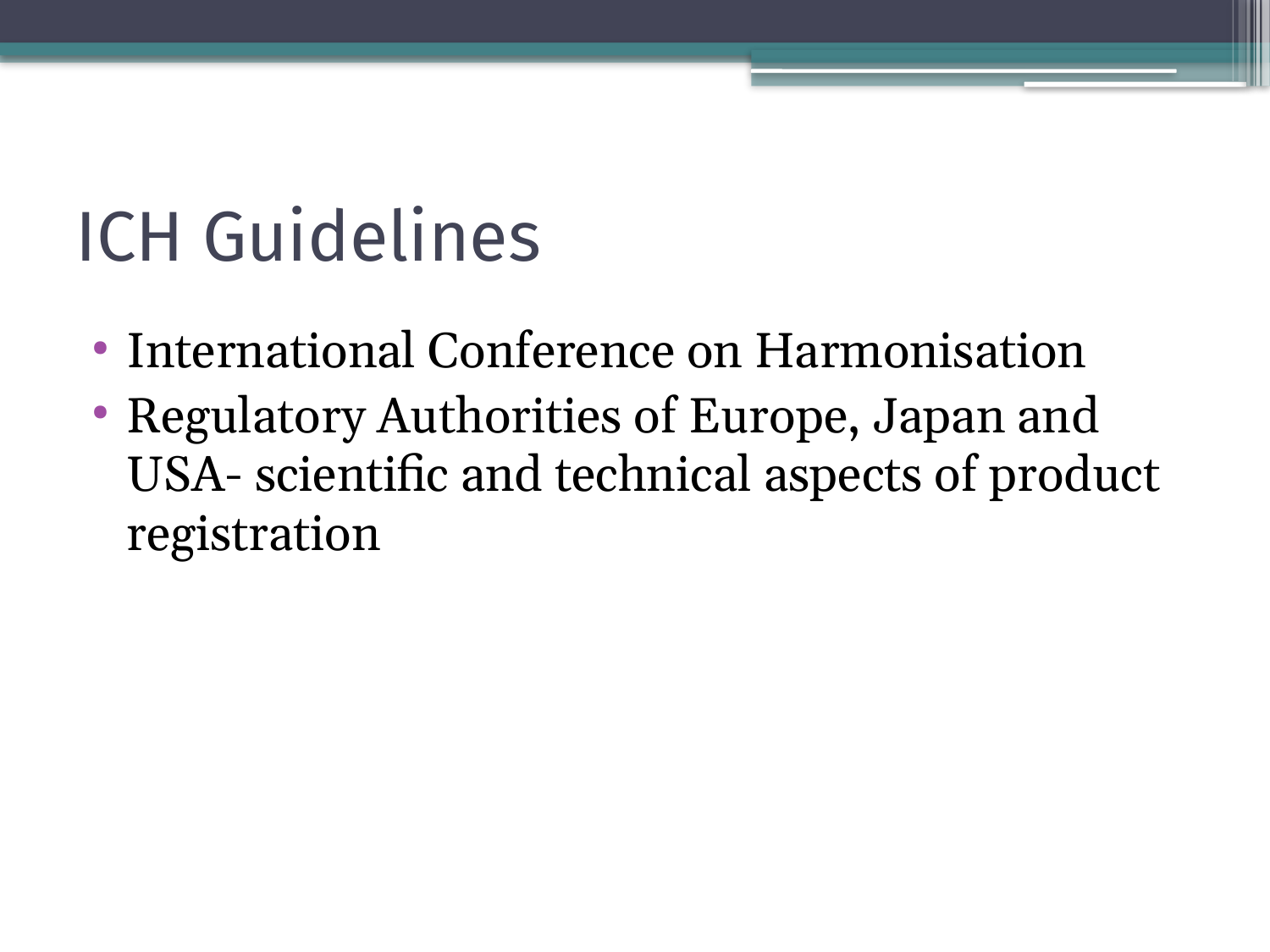

# ICH Guidelines
International Conference on Harmonisation
Regulatory Authorities of Europe, Japan and USA- scientific and technical aspects of product registration